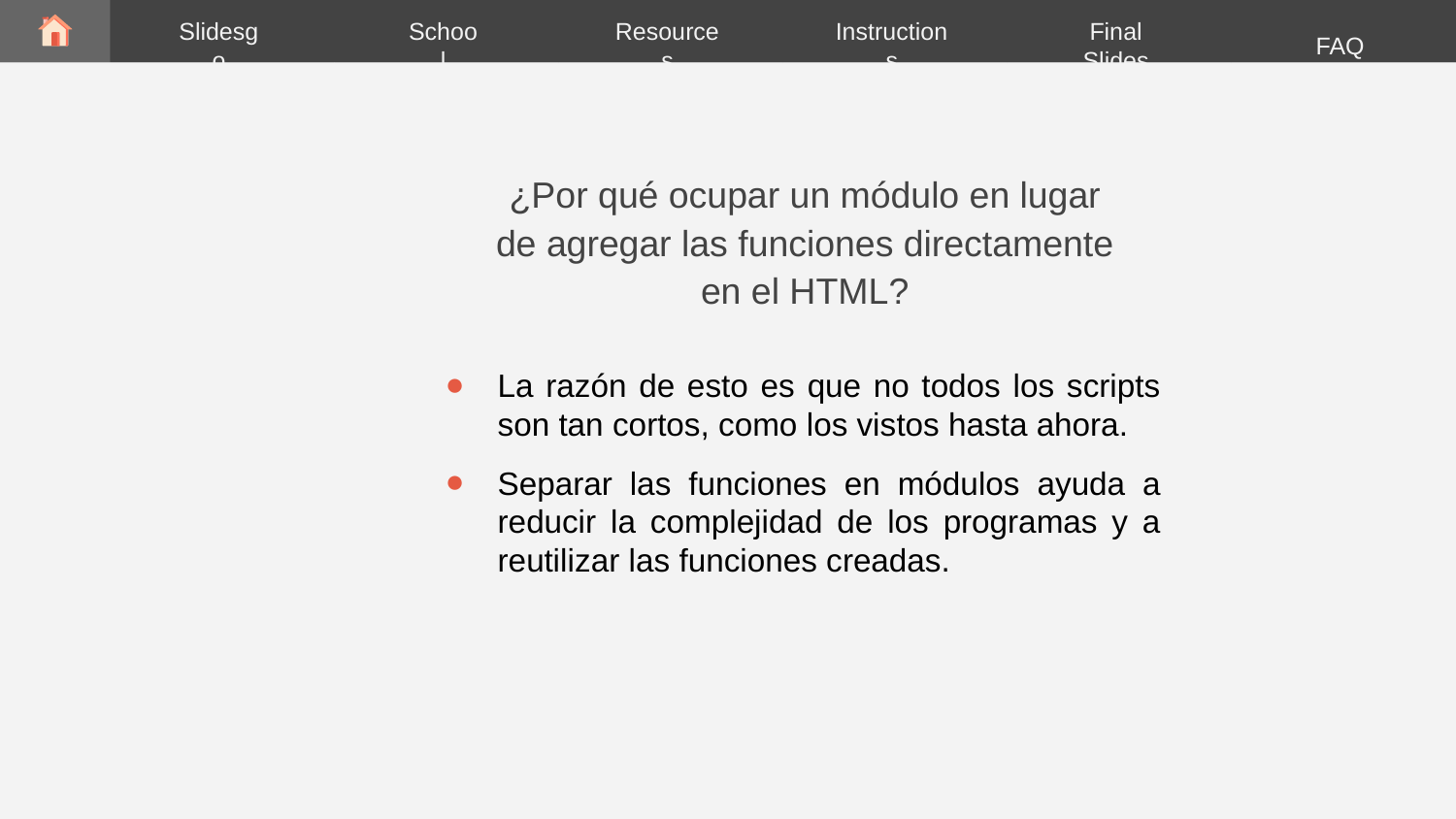

Slidesgo
School
Resources
Final Slides
FAQ
Instructions
# ¿Por qué ocupar un módulo en lugar de agregar las funciones directamente en el HTML?
La razón de esto es que no todos los scripts son tan cortos, como los vistos hasta ahora.
Separar las funciones en módulos ayuda a reducir la complejidad de los programas y a reutilizar las funciones creadas.